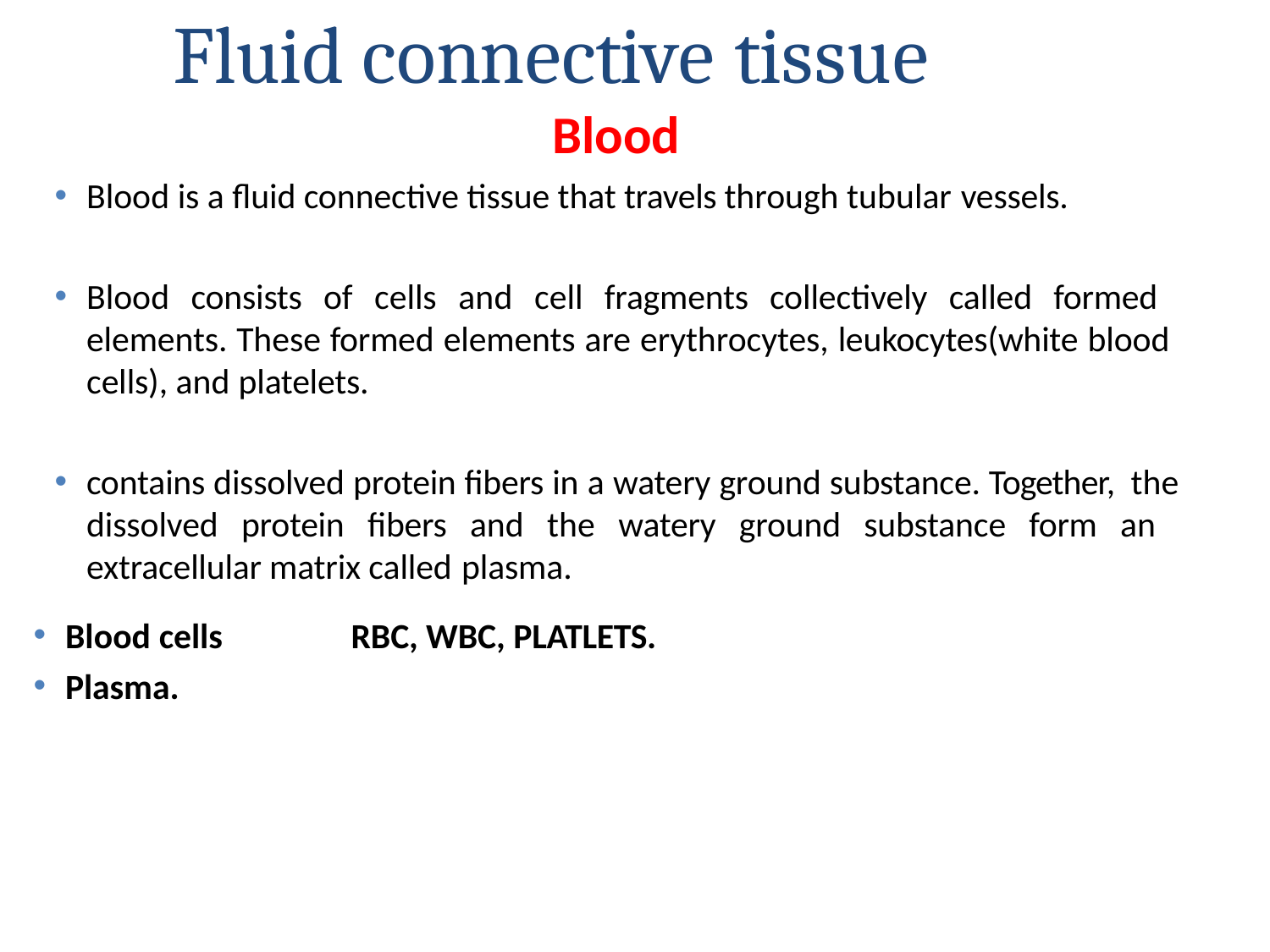

# Fluid connective tissue
Blood
Blood is a fluid connective tissue that travels through tubular vessels.

Blood consists of cells and cell fragments collectively called formed  elements. These formed elements are erythrocytes, leukocytes(white blood  cells), and platelets.

contains dissolved protein fibers in a watery ground substance. Together,  the dissolved protein fibers and the watery ground substance form an  extracellular matrix called plasma.

Blood cells
Plasma.
RBC, WBC, PLATLETS.